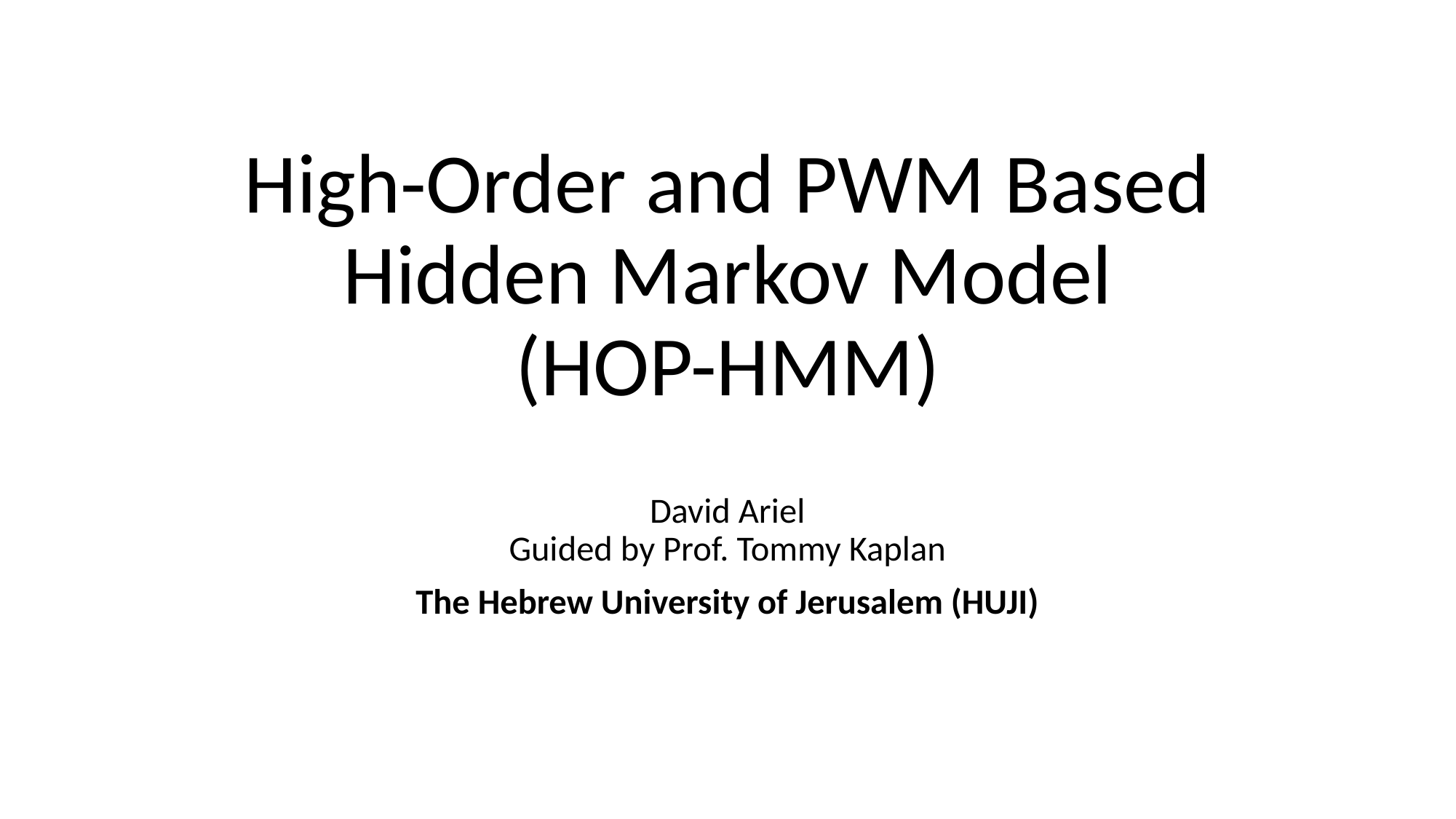

# High-Order and PWM Based Hidden Markov Model (HOP-HMM)

David Ariel
Guided by Prof. Tommy Kaplan
The Hebrew University of Jerusalem (HUJI)